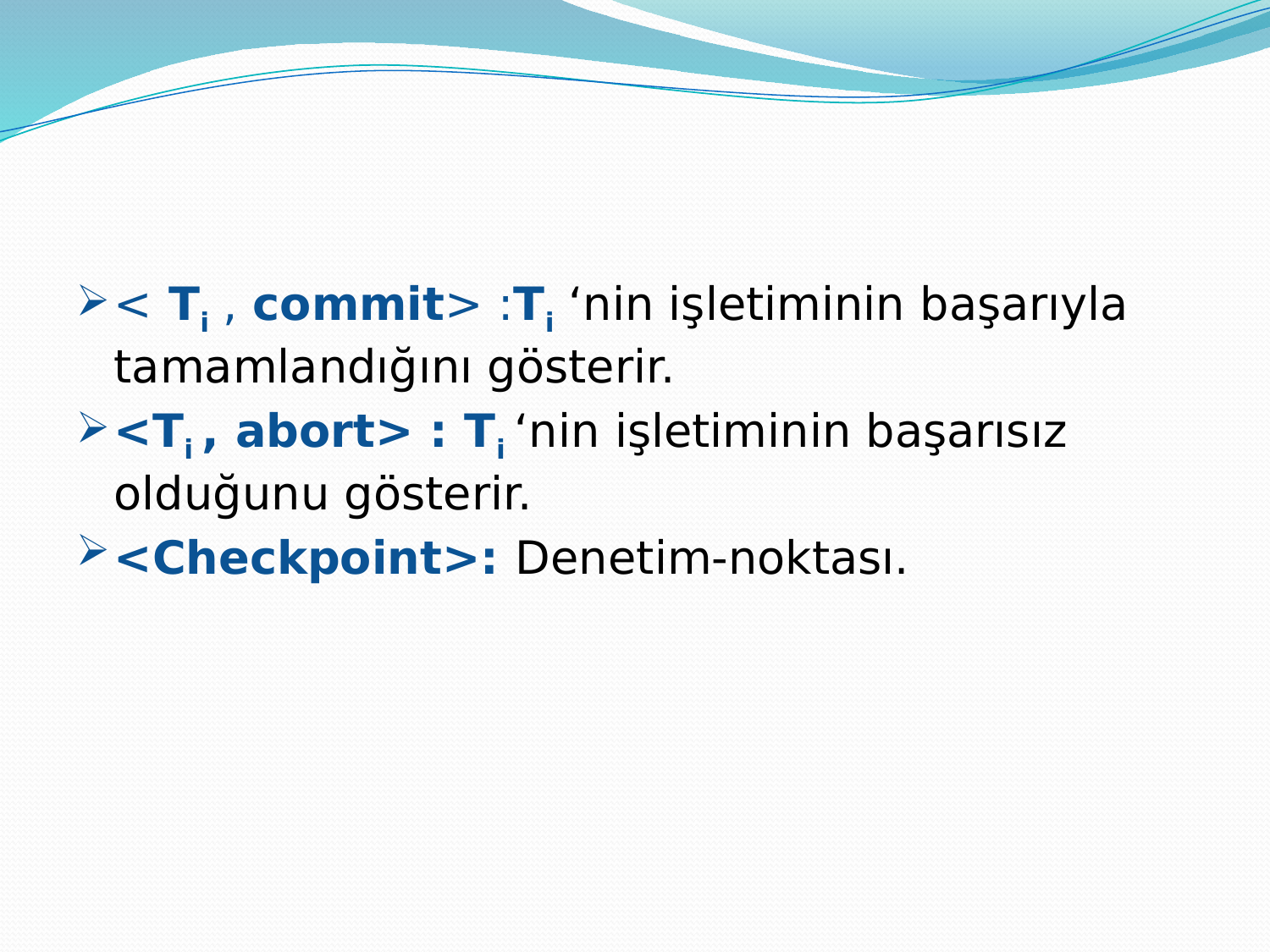

#
< Ti , commit> :Ti ‘nin işletiminin başarıyla tamamlandığını gösterir.
<Ti , abort> : Ti ‘nin işletiminin başarısız olduğunu gösterir.
<Checkpoint>: Denetim-noktası.